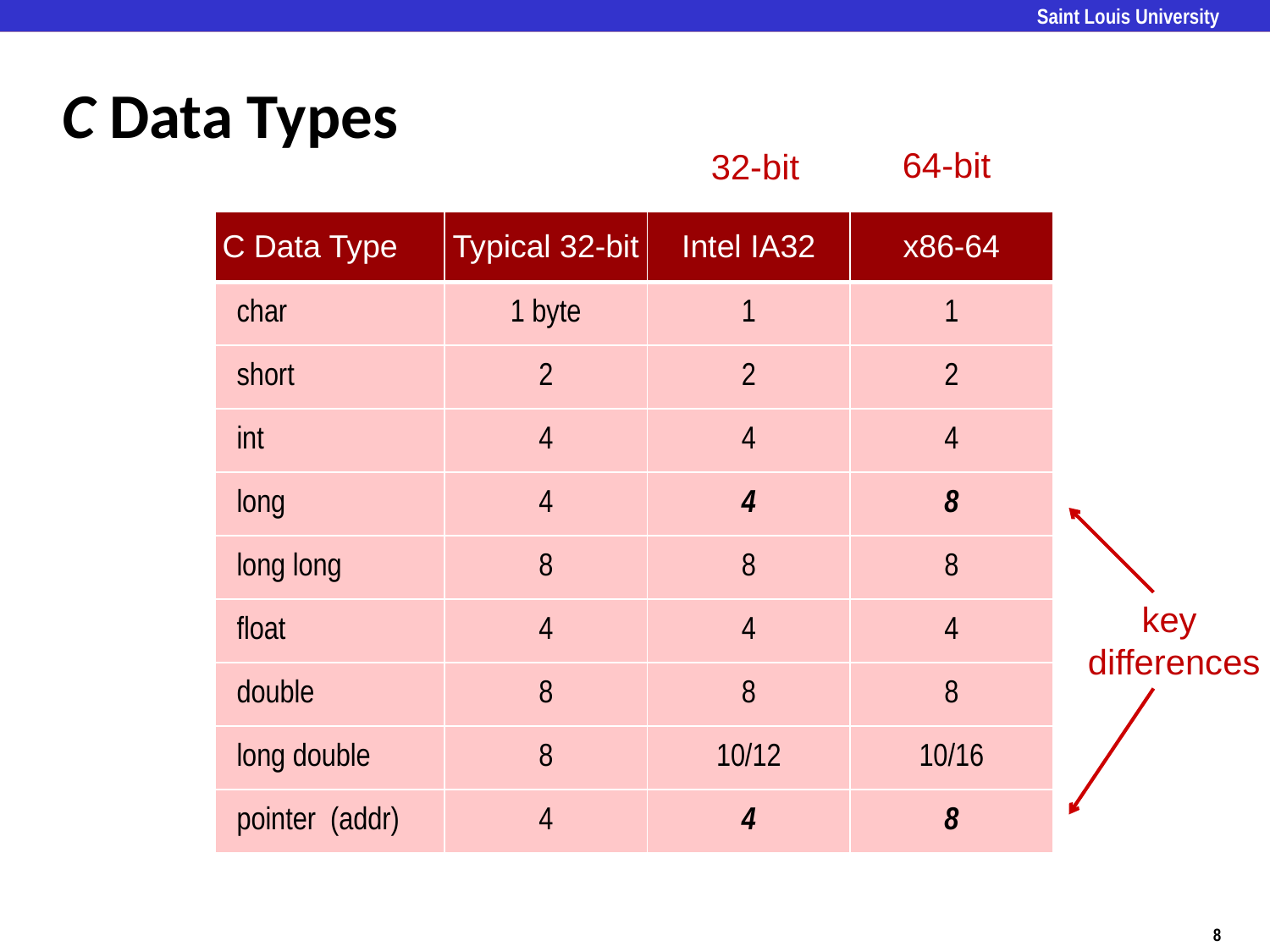

# C Data Types
64-bit
32-bit
| C Data Type | Typical 32-bit | Intel IA32 | x86-64 |
| --- | --- | --- | --- |
| char | 1 byte | 1 | 1 |
| short | 2 | 2 | 2 |
| int | 4 | 4 | 4 |
| long | 4 | 4 | 8 |
| long long | 8 | 8 | 8 |
| float | 4 | 4 | 4 |
| double | 8 | 8 | 8 |
| long double | 8 | 10/12 | 10/16 |
| pointer (addr) | 4 | 4 | 8 |
key
differences